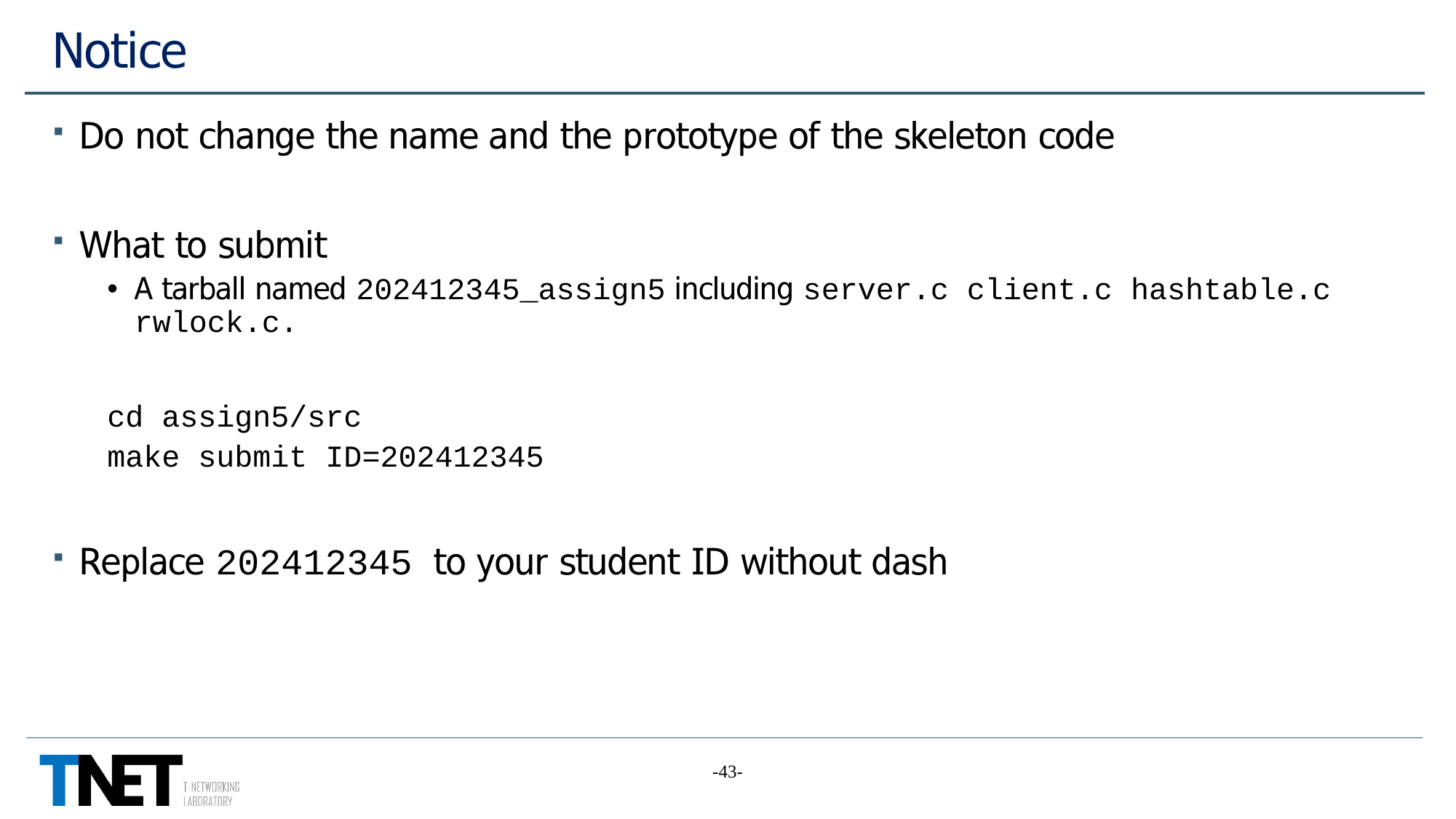

# Notice
Do not change the name and the prototype of the skeleton code

What to submit
A tarball named 202412345_assign5 including server.c client.c hashtable.c rwlock.c.

cd assign5/src
make submit ID=202412345

Replace 202412345 to your student ID without dash
-43-